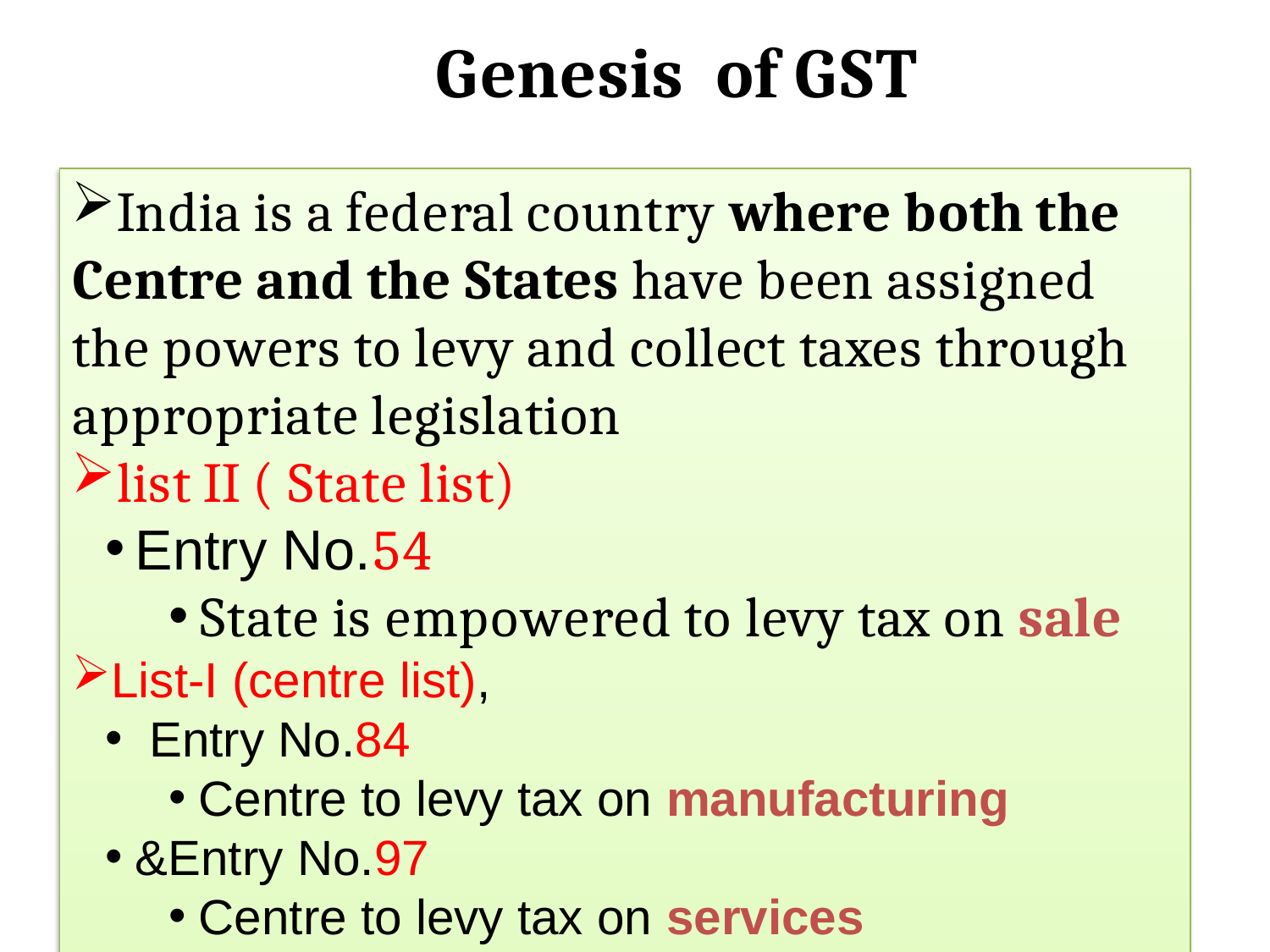

Genesis  of GST

India is a federal country where both the Centre and the States have been assigned the powers to levy and collect taxes through appropriate legislation
list II ( State list)
Entry No.54
State is empowered to levy tax on sale
List-I (centre list),
 Entry No.84
Centre to levy tax on manufacturing
&Entry No.97
Centre to levy tax on services